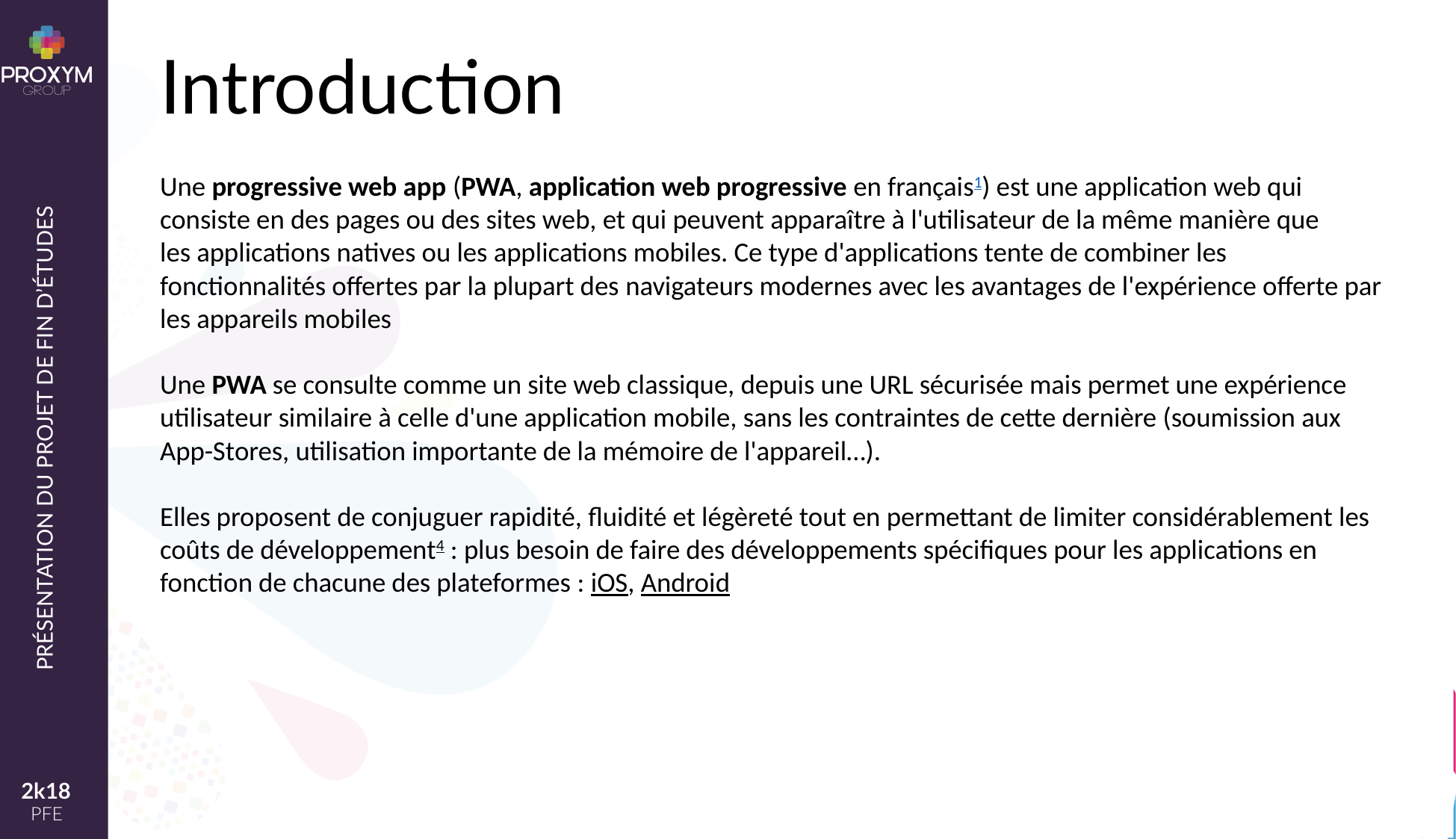

# Introduction
Une progressive web app (PWA, application web progressive en français1) est une application web qui consiste en des pages ou des sites web, et qui peuvent apparaître à l'utilisateur de la même manière que les applications natives ou les applications mobiles. Ce type d'applications tente de combiner les fonctionnalités offertes par la plupart des navigateurs modernes avec les avantages de l'expérience offerte par les appareils mobiles

Une PWA se consulte comme un site web classique, depuis une URL sécurisée mais permet une expérience utilisateur similaire à celle d'une application mobile, sans les contraintes de cette dernière (soumission aux App-Stores, utilisation importante de la mémoire de l'appareil…).

Elles proposent de conjuguer rapidité, fluidité et légèreté tout en permettant de limiter considérablement les coûts de développement4 : plus besoin de faire des développements spécifiques pour les applications en fonction de chacune des plateformes : iOS, Android